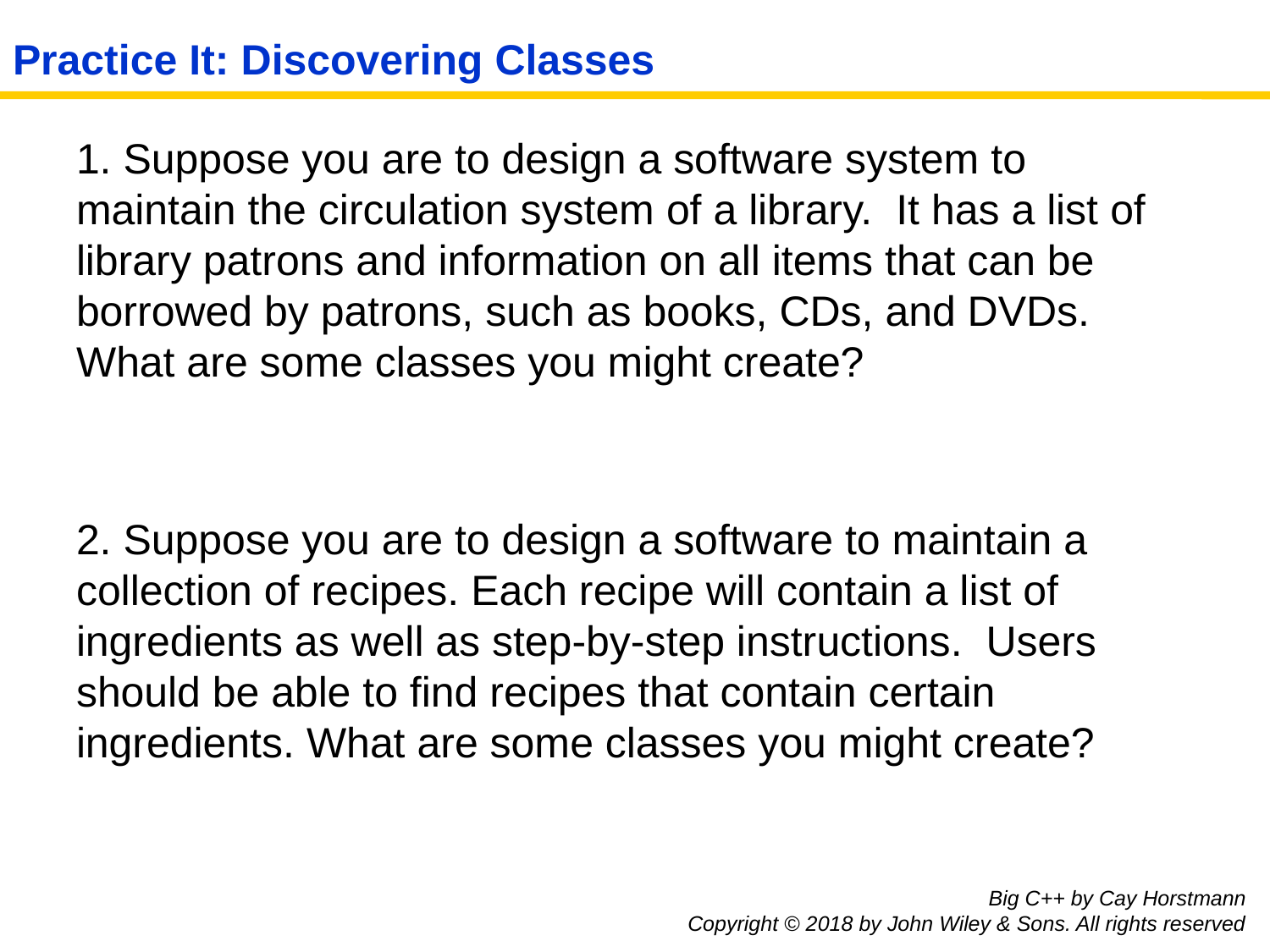

# Practice It: Discovering Classes
1. Suppose you are to design a software system to maintain the circulation system of a library.  It has a list of library patrons and information on all items that can be borrowed by patrons, such as books, CDs, and DVDs.  What are some classes you might create?

2. Suppose you are to design a software to maintain a collection of recipes. Each recipe will contain a list of ingredients as well as step-by-step instructions.  Users should be able to find recipes that contain certain ingredients. What are some classes you might create?

Big C++ by Cay Horstmann
Copyright © 2018 by John Wiley & Sons. All rights reserved